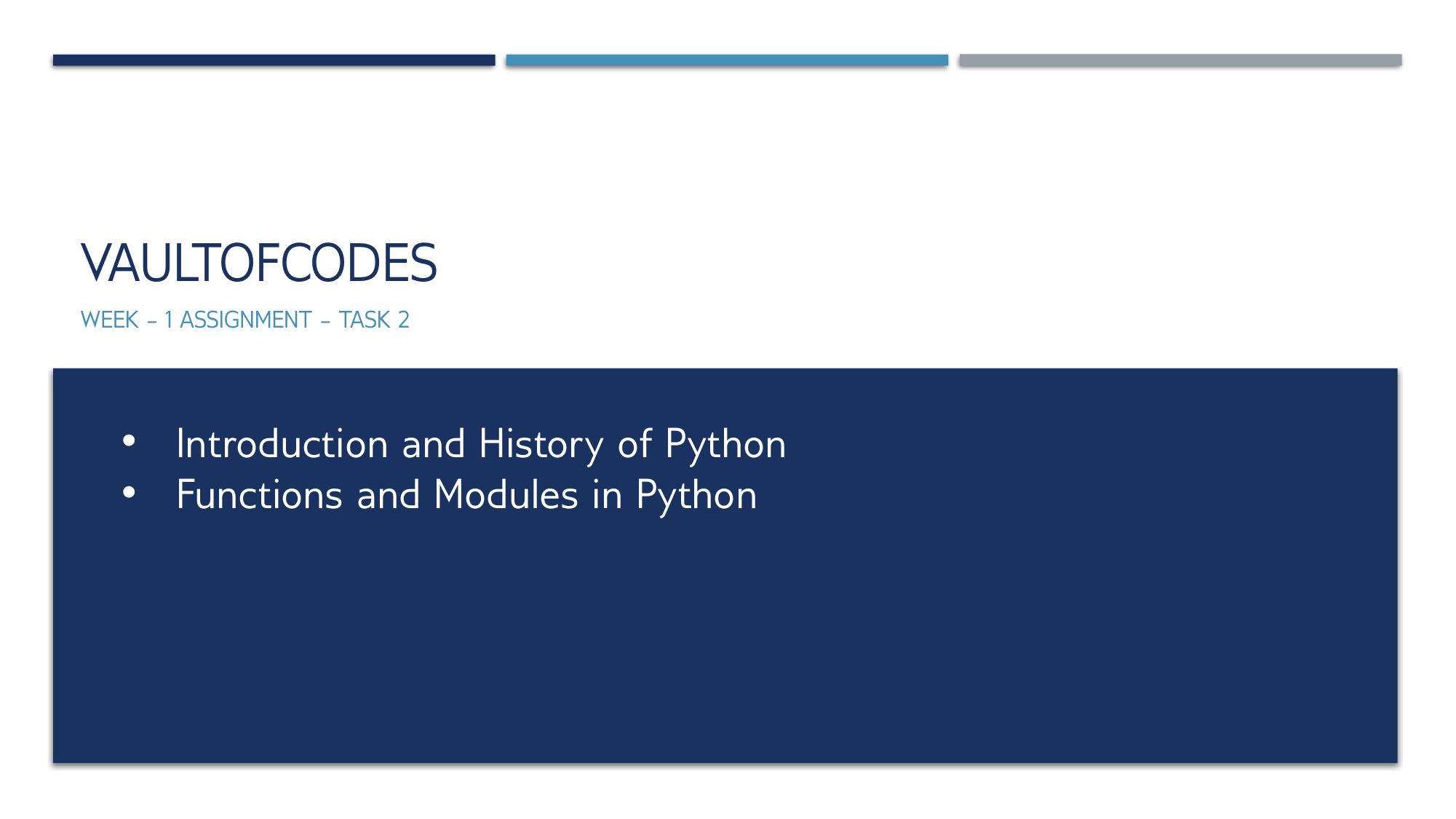

# Vaultofcodes
Week – 1 Assignment – Task 2
Introduction and History of Python
Functions and Modules in Python